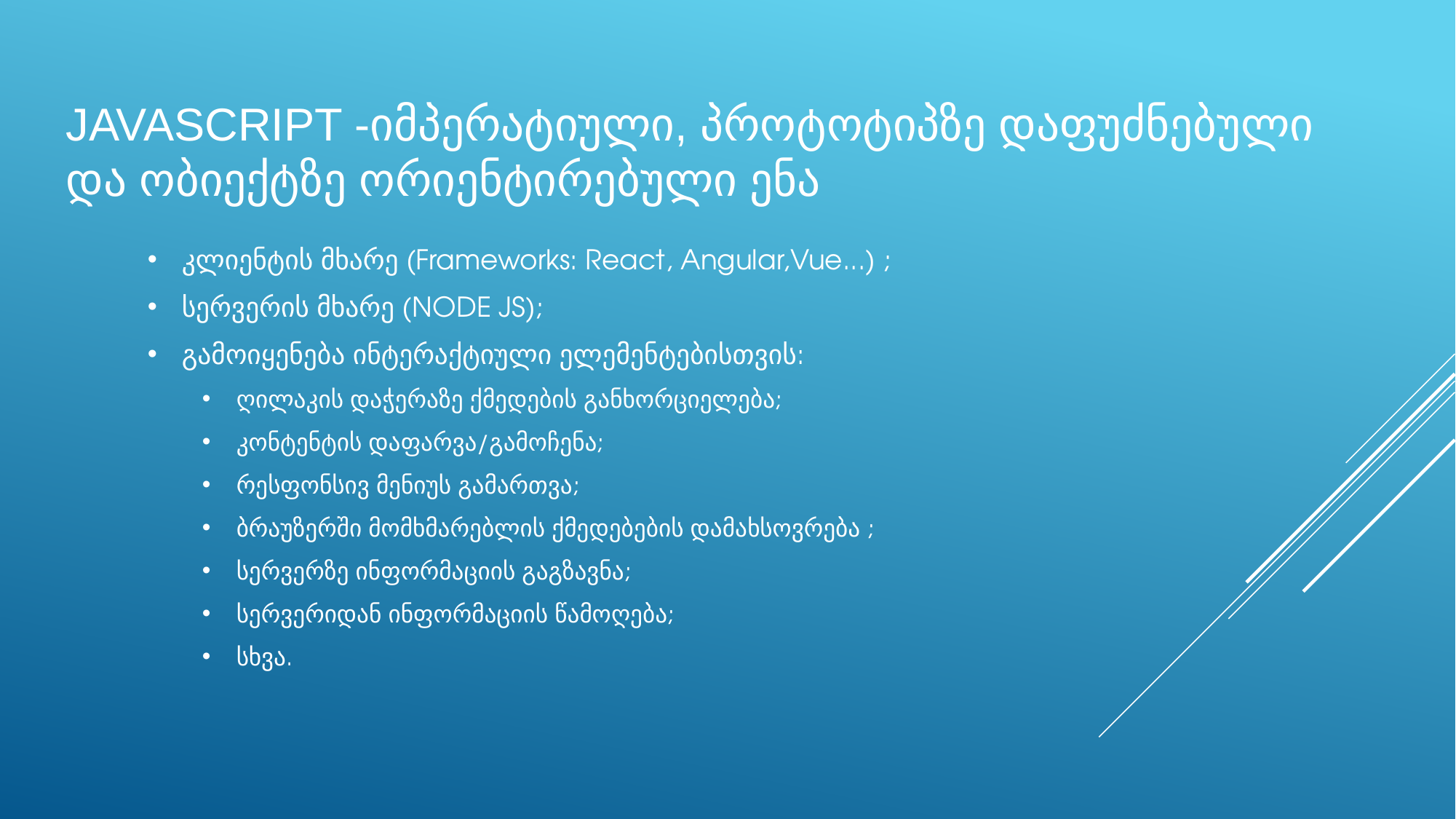

# JAVASCRIPT -იმპერატიული, პროტოტიპზე დაფუძნებული და ობიექტზე ორიენტირებული ენა

კლიენტის მხარე (Frameworks: React, Angular,Vue...) ;
სერვერის მხარე (NODE JS);
გამოიყენება ინტერაქტიული ელემენტებისთვის:
ღილაკის დაჭერაზე ქმედების განხორციელება;
კონტენტის დაფარვა/გამოჩენა;
რესფონსივ მენიუს გამართვა;
ბრაუზერში მომხმარებლის ქმედებების დამახსოვრება ;
სერვერზე ინფორმაციის გაგზავნა;
სერვერიდან ინფორმაციის წამოღება;
სხვა.